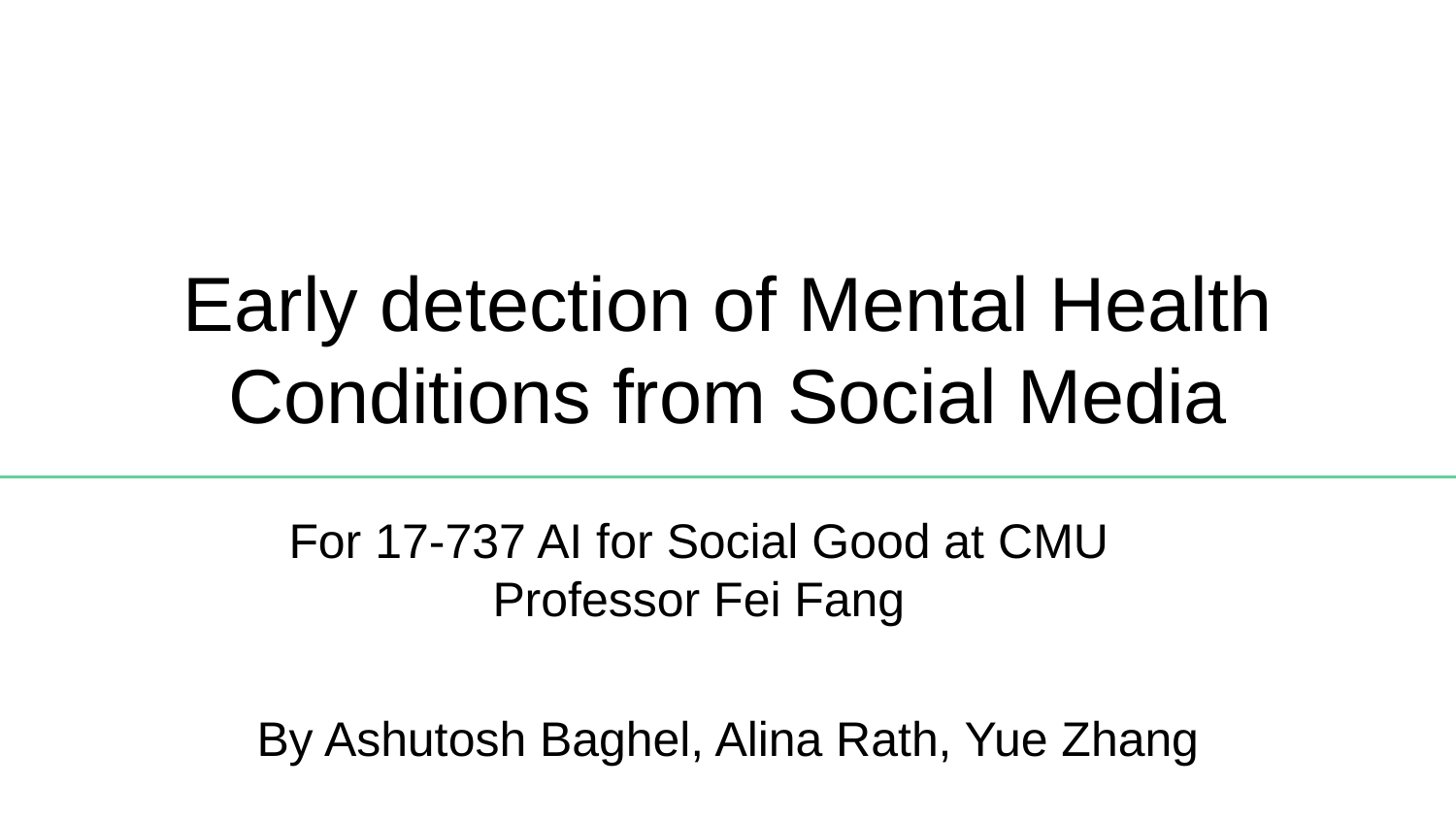

# Early detection of Mental Health Conditions from Social Media
For 17-737 AI for Social Good at CMU
Professor Fei Fang
By Ashutosh Baghel, Alina Rath, Yue Zhang